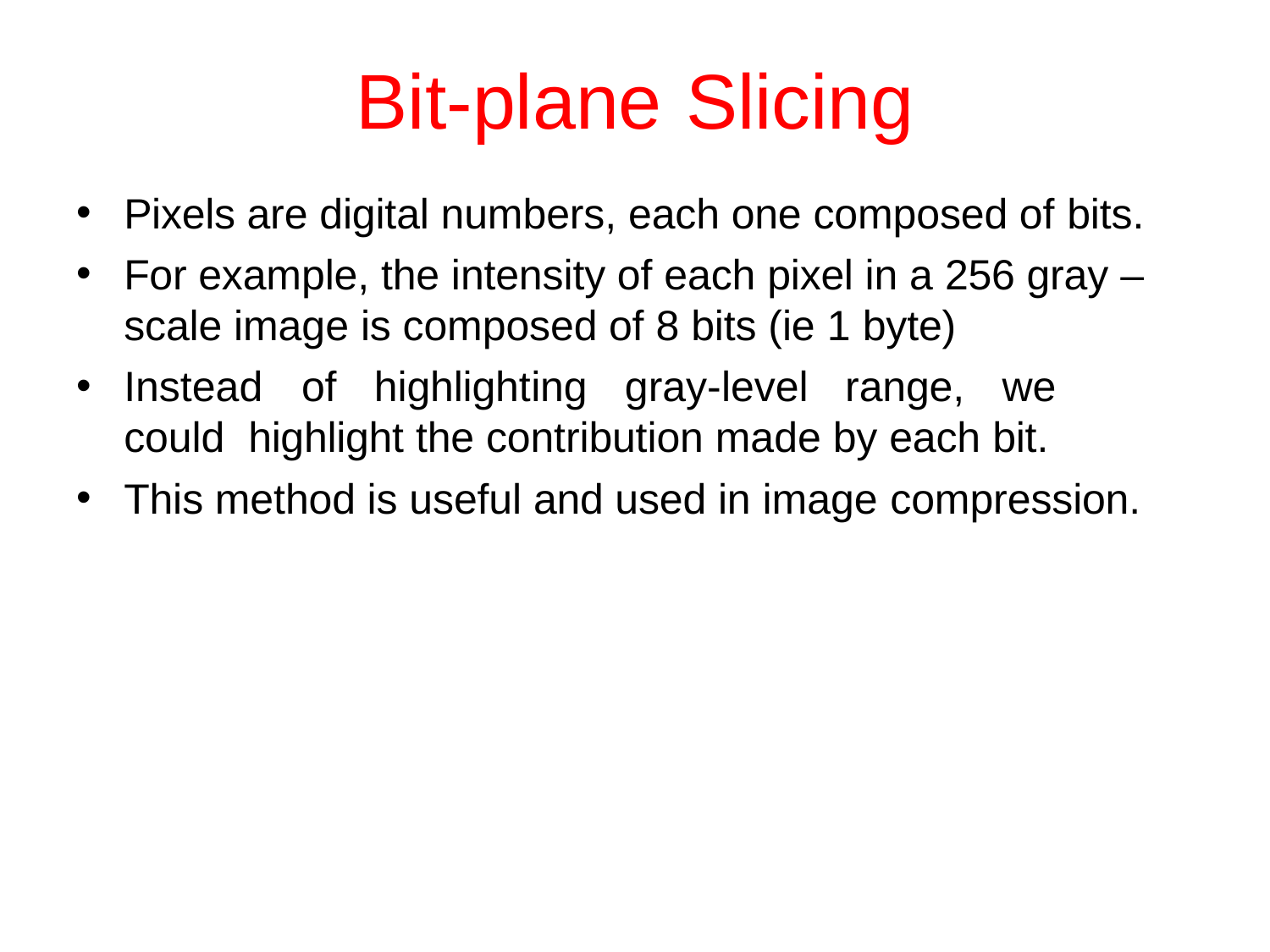

# Bit-plane	Slicing
•
•
Pixels are digital numbers, each one composed of bits.
For example, the intensity of each pixel in a 256 gray –  scale image is composed of 8 bits (ie 1 byte)
•
Instead	of	highlighting	gray-level	range,	we	could  highlight the contribution made by each bit.
This method is useful and used in image compression.
•